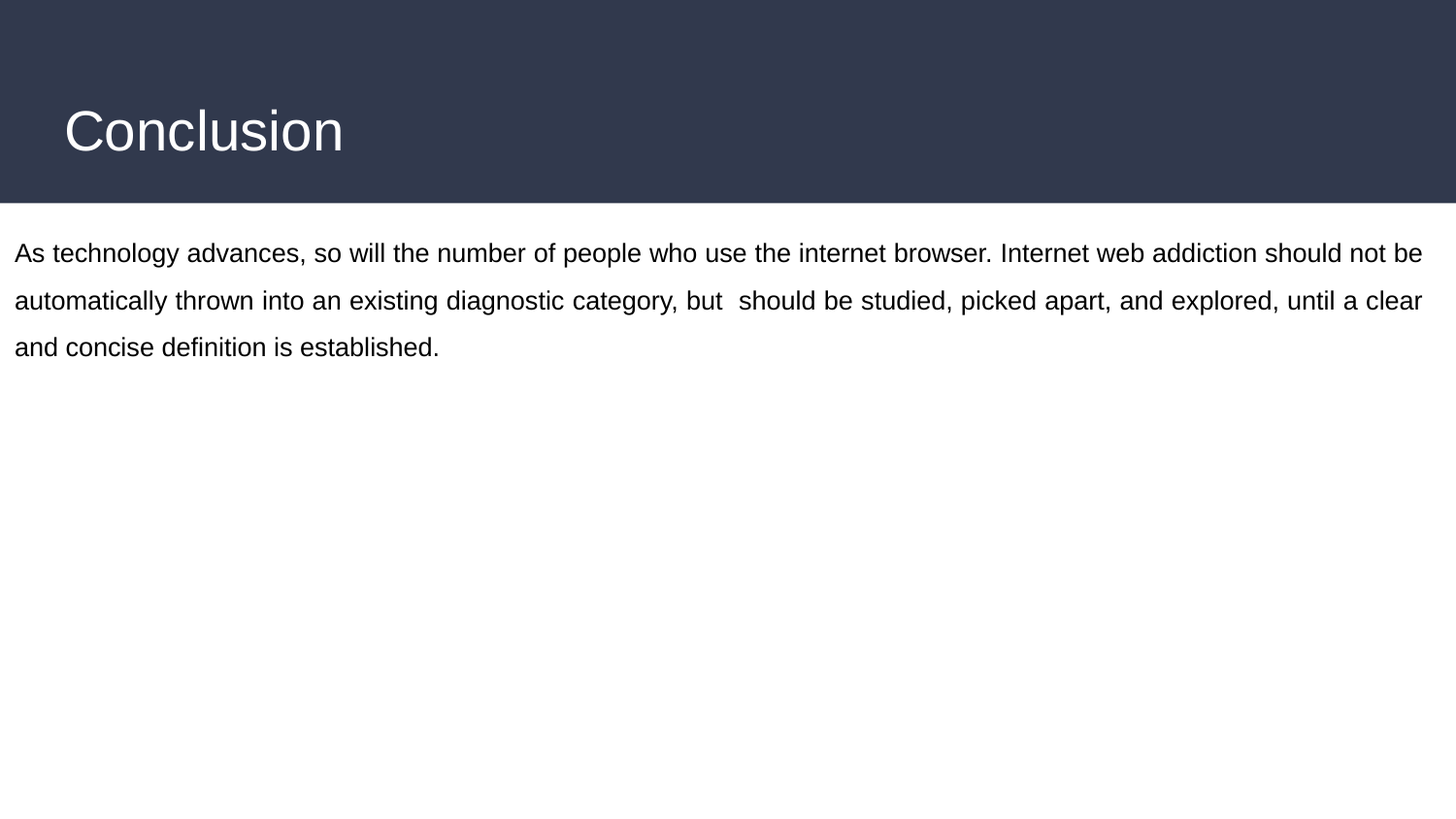

# Conclusion
As technology advances, so will the number of people who use the internet browser. Internet web addiction should not be automatically thrown into an existing diagnostic category, but  should be studied, picked apart, and explored, until a clear and concise definition is established.